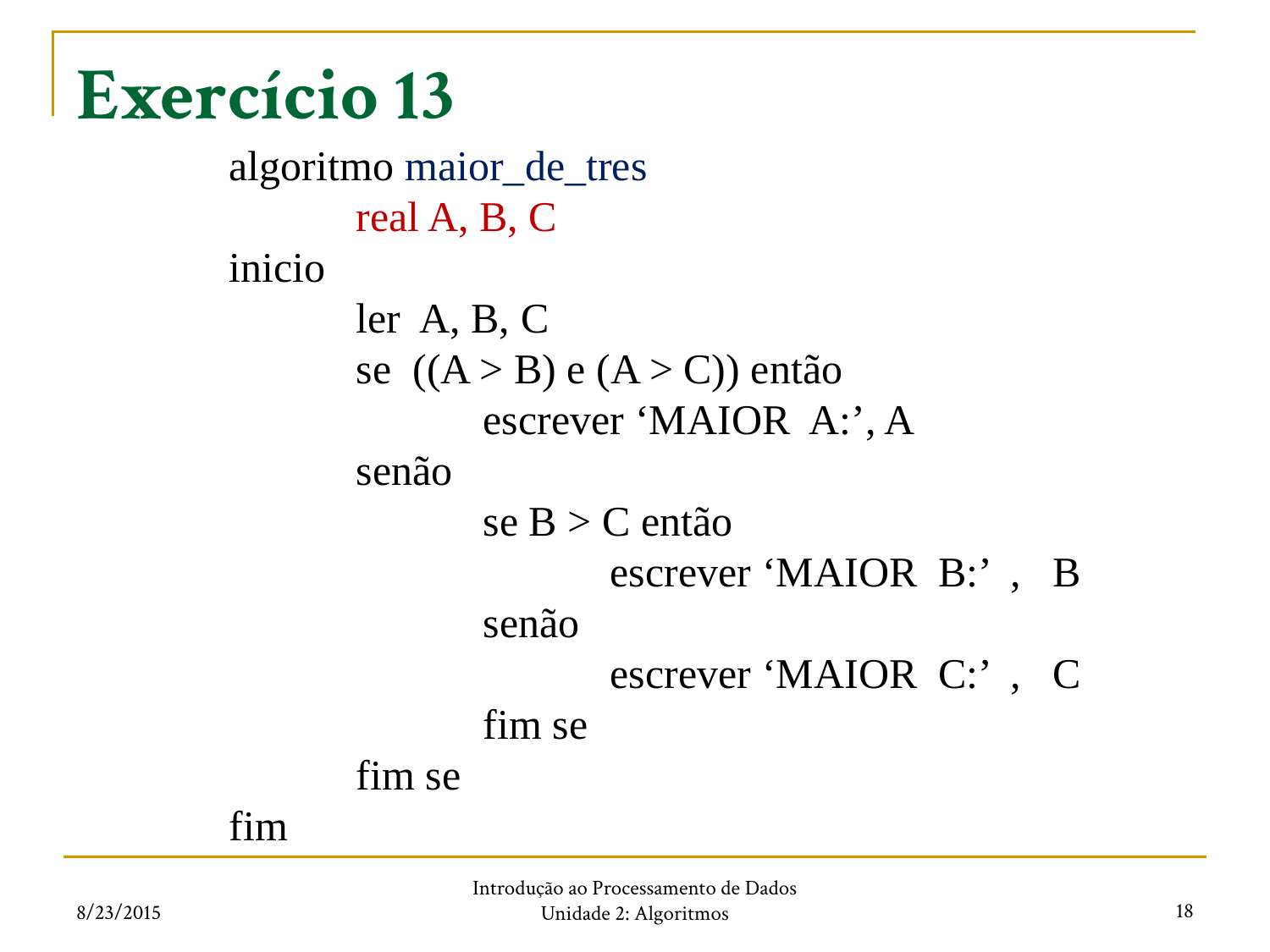

# Exercício 13
algoritmo maior_de_tres
	real A, B, C
inicio
	ler  A, B, C
	se  ((A > B) e (A > C)) então
		escrever ‘MAIOR  A:’, A
	senão
		se B > C então
			escrever ‘MAIOR  B:’  ,   B
		senão
			escrever ‘MAIOR  C:’  ,   C
		fim se
	fim se
fim
8/23/2015
18
Introdução ao Processamento de Dados
Unidade 2: Algoritmos